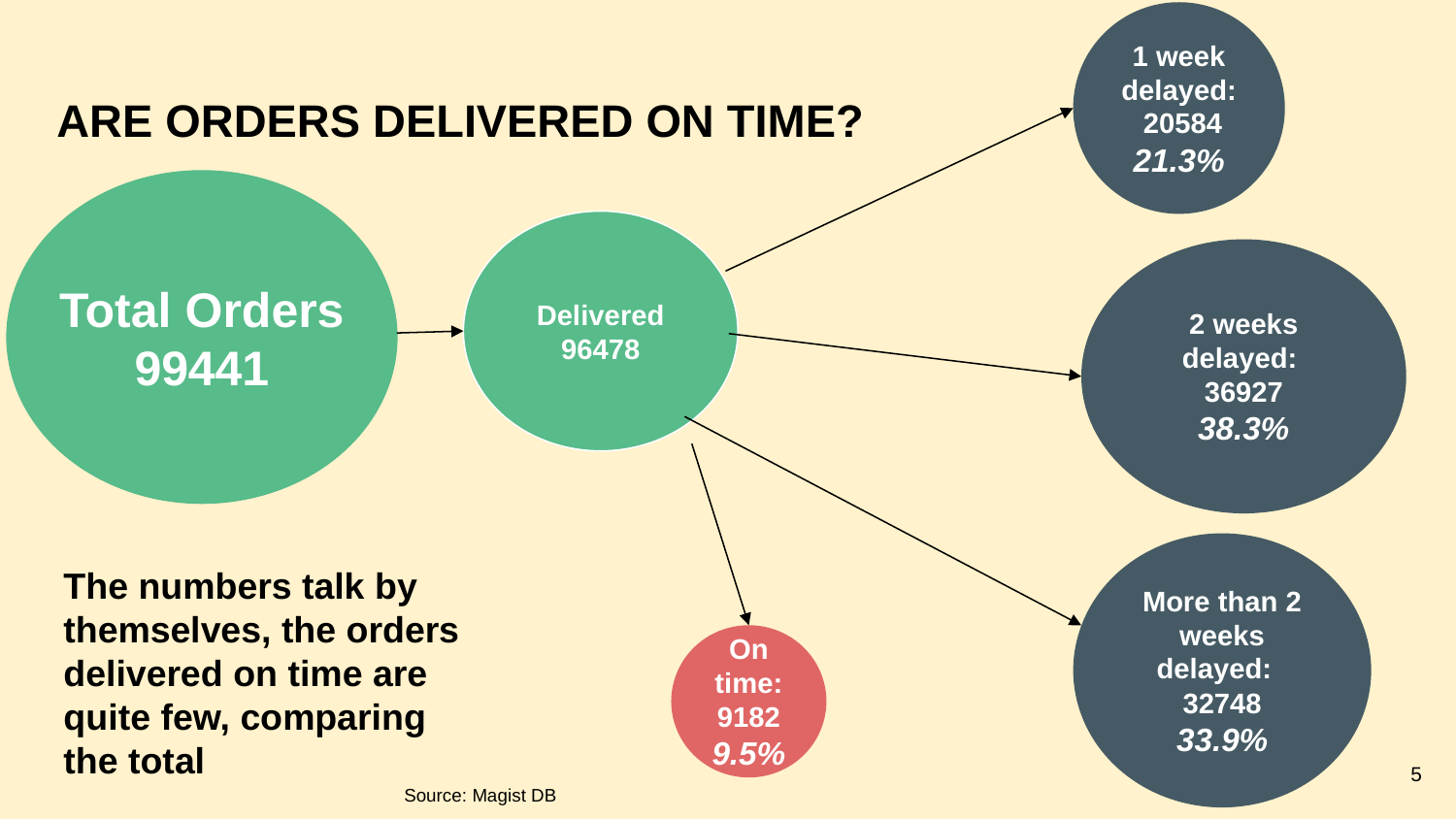

1 week delayed:  20584
21.3%
# ARE ORDERS DELIVERED ON TIME?

Delivered
96478
Total Orders
99441
2 weeks delayed:
36927
38.3%

More than 2 weeks delayed:
32748
33.9%
The numbers talk by themselves, the orders delivered on time are quite few, comparing the total
On time: 9182
9.5%
5
Source: Magist DB